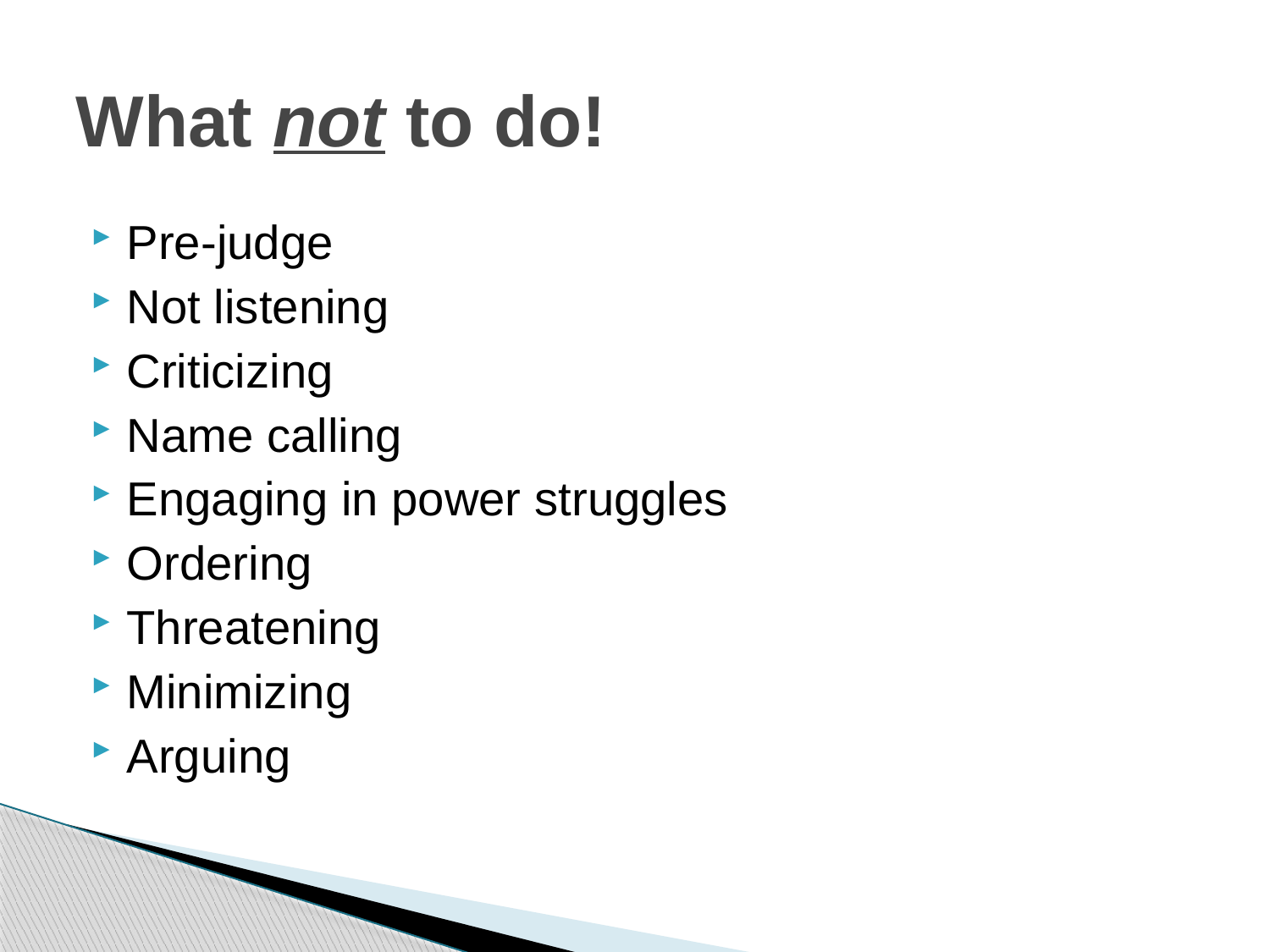

# What not to do!
Pre-judge
Not listening
Criticizing
Name calling
Engaging in power struggles
Ordering
Threatening
Minimizing
Arguing